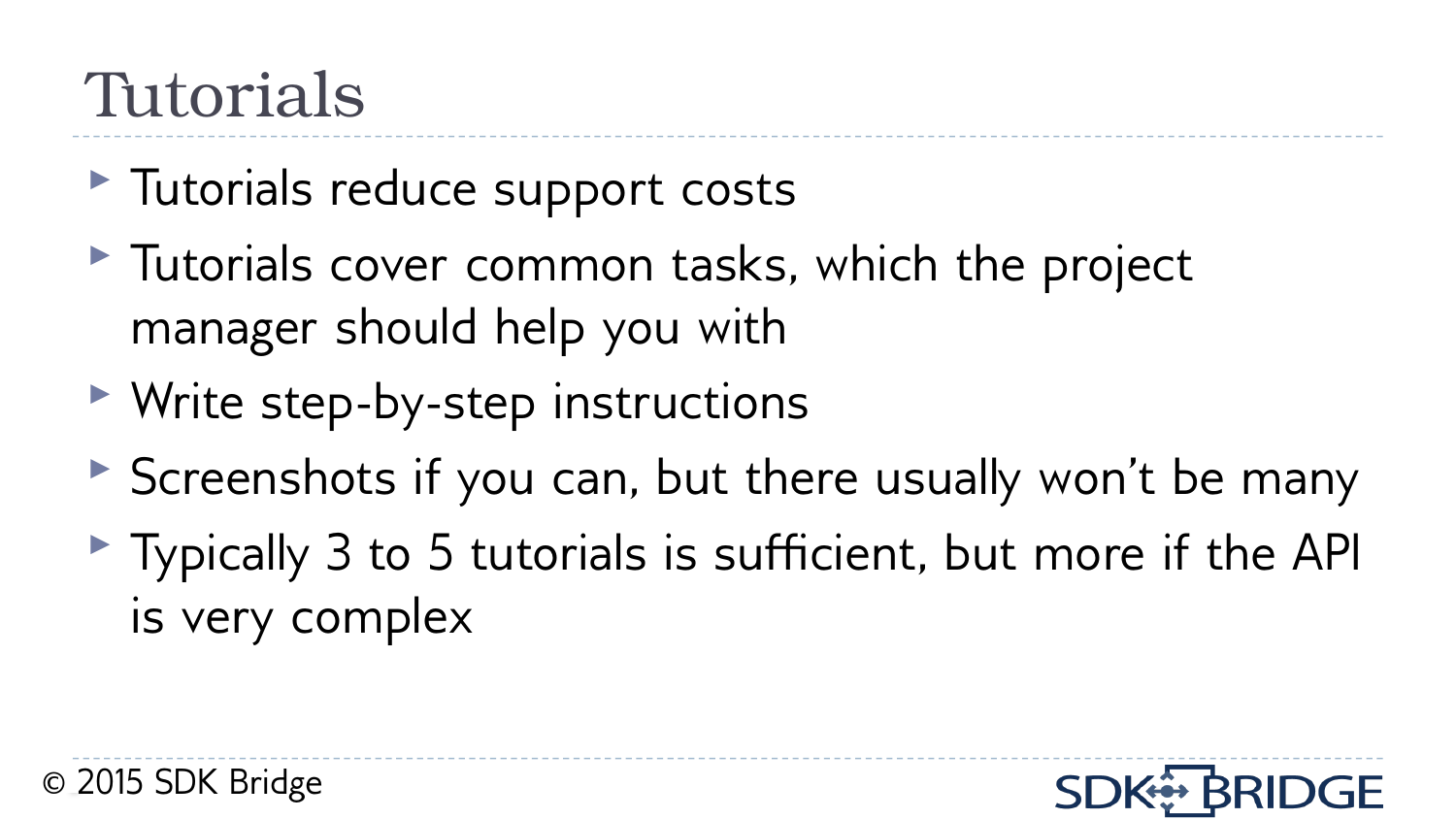

# Tutorials
Tutorials reduce support costs
Tutorials cover common tasks, which the project manager should help you with
Write step-by-step instructions
Screenshots if you can, but there usually won’t be many
Typically 3 to 5 tutorials is sufficient, but more if the API is very complex